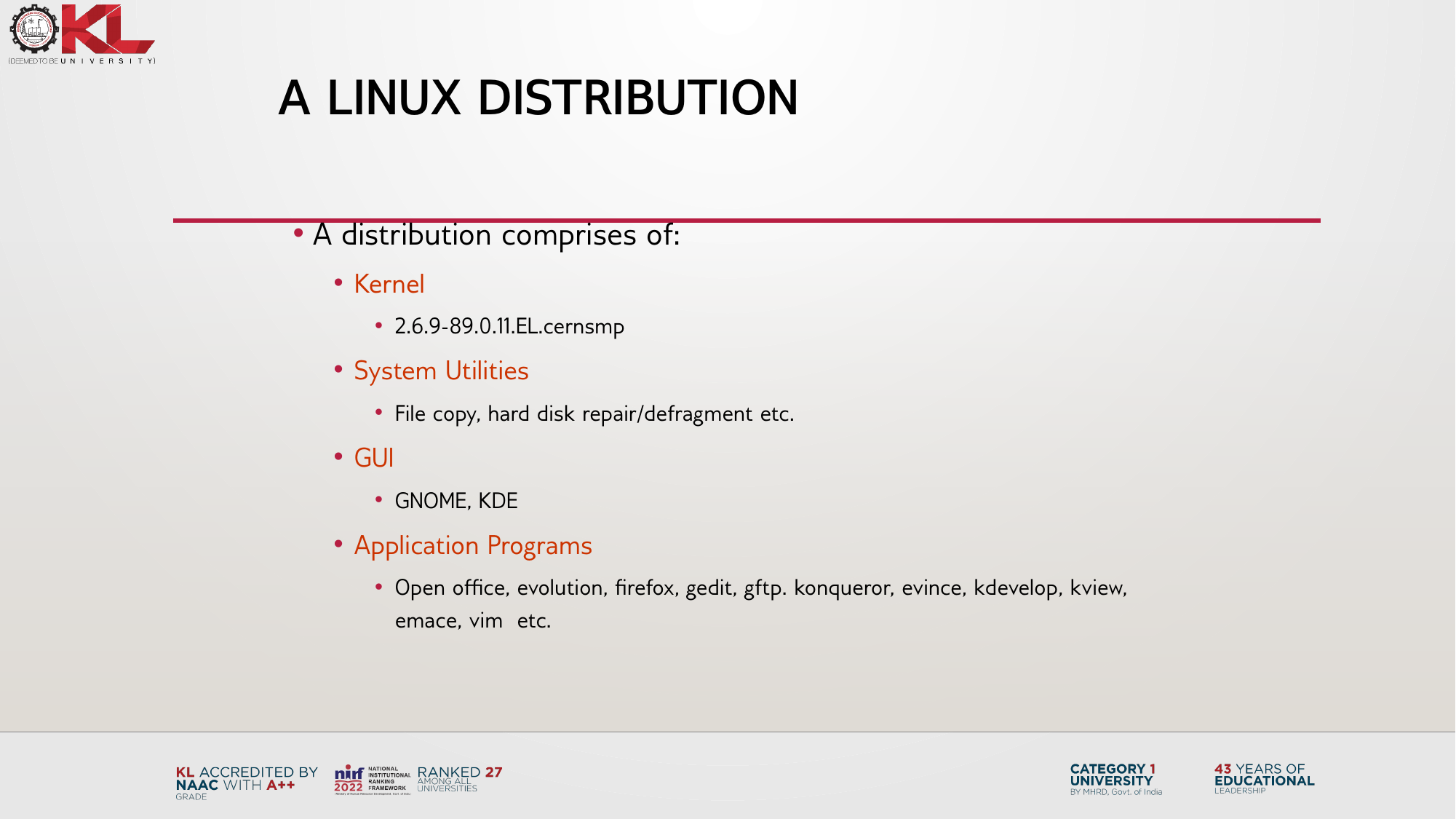

# A Linux Distribution
A distribution comprises of:
Kernel
2.6.9-89.0.11.EL.cernsmp
System Utilities
File copy, hard disk repair/defragment etc.
GUI
GNOME, KDE
Application Programs
Open office, evolution, firefox, gedit, gftp. konqueror, evince, kdevelop, kview, emace, vim  etc.